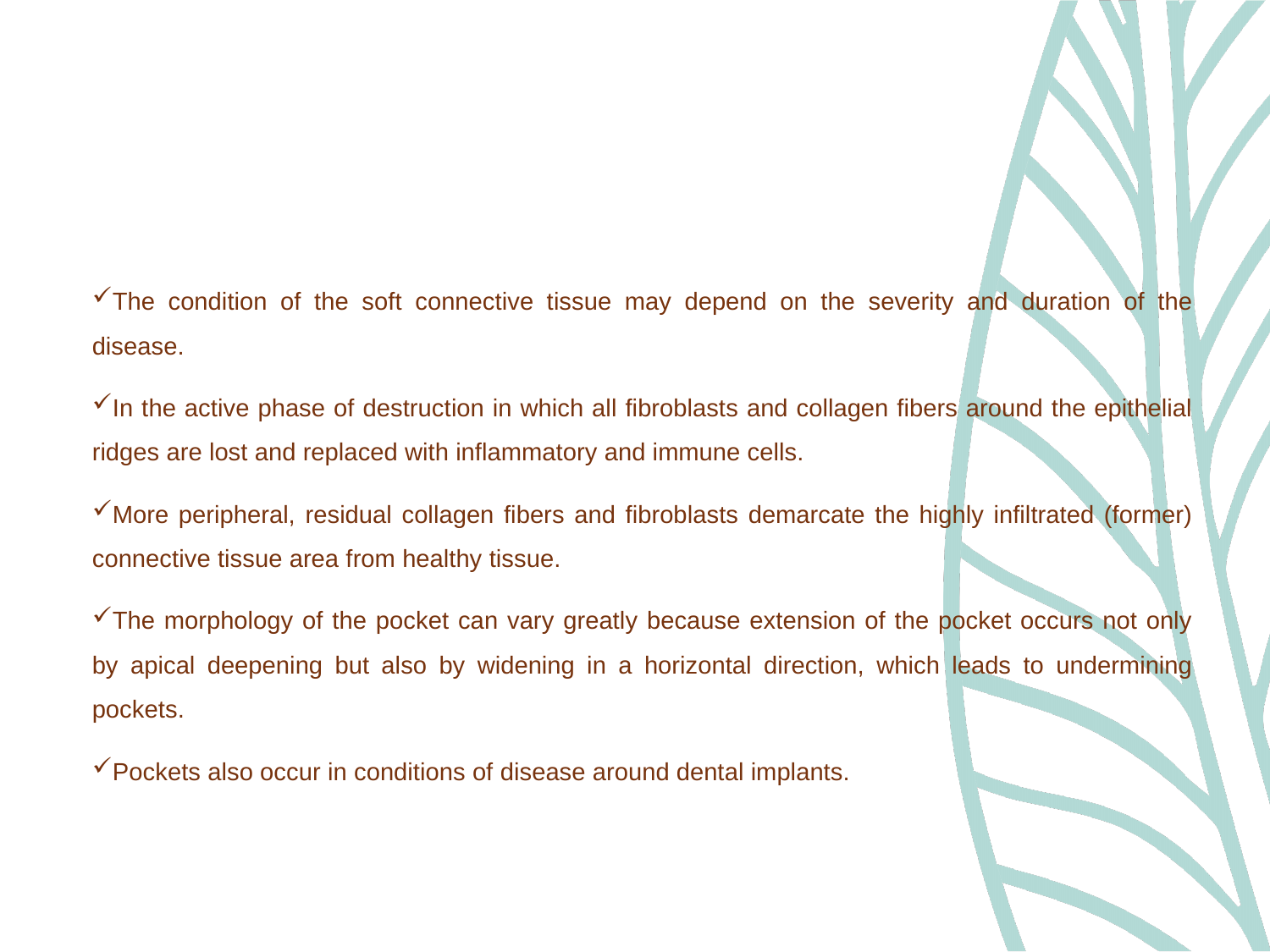

The condition of the soft connective tissue may depend on the severity and duration of the disease.
In the active phase of destruction in which all fibroblasts and collagen fibers around the epithelial ridges are lost and replaced with inflammatory and immune cells.
More peripheral, residual collagen fibers and fibroblasts demarcate the highly infiltrated (former) connective tissue area from healthy tissue.
The morphology of the pocket can vary greatly because extension of the pocket occurs not only by apical deepening but also by widening in a horizontal direction, which leads to undermining pockets.
Pockets also occur in conditions of disease around dental implants.